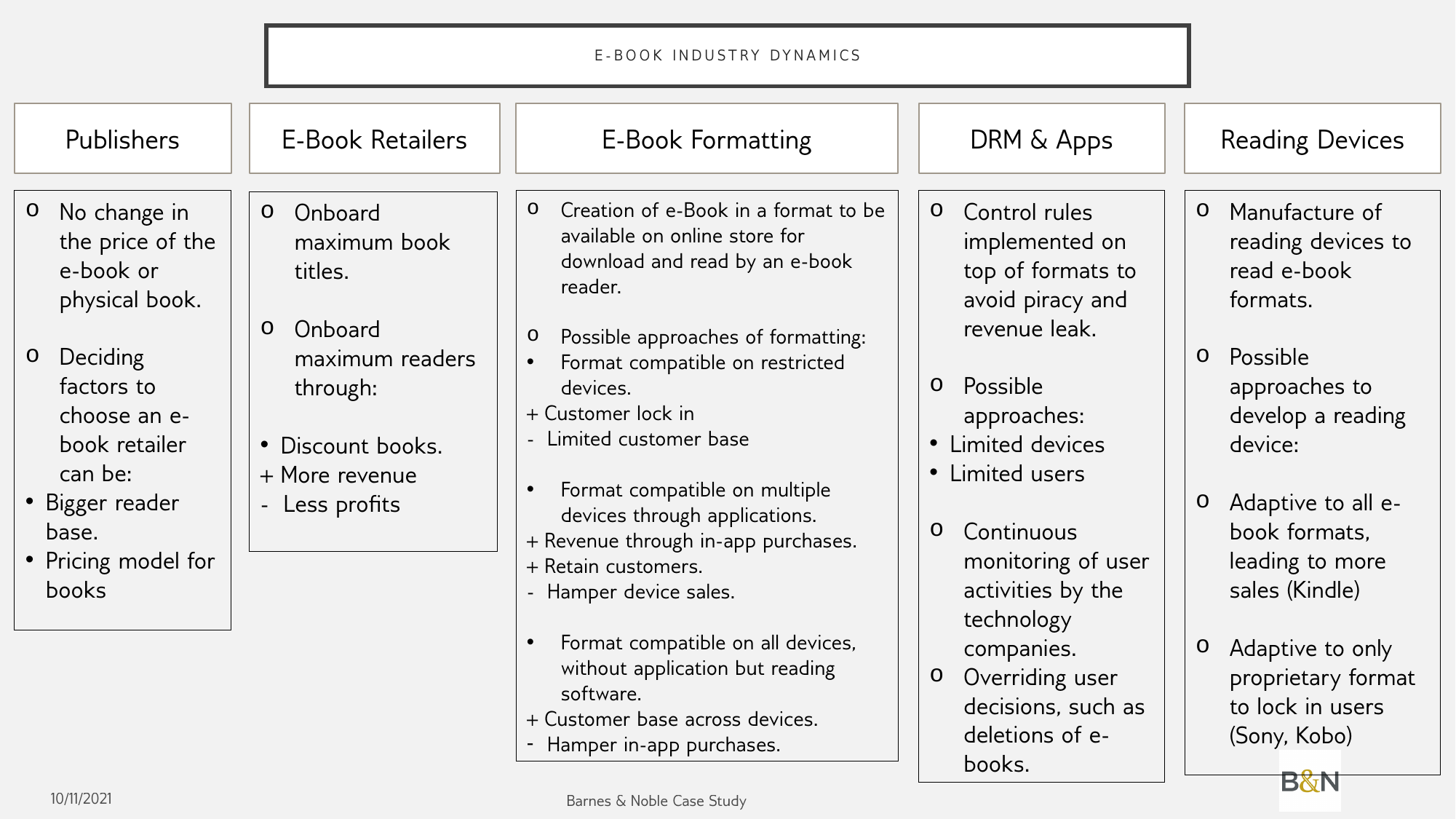

# E-Book Industry dynamics
Publishers
E-Book Retailers
E-Book Formatting
DRM & Apps
Reading Devices
No change in the price of the e-book or physical book.

Deciding factors to choose an e-book retailer can be:
Bigger reader base.
Pricing model for books

Creation of e-Book in a format to be available on online store for download and read by an e-book reader.

Possible approaches of formatting:
Format compatible on restricted devices.
+ Customer lock in
-  Limited customer base

Format compatible on multiple devices through applications.
+ Revenue through in-app purchases.
+ Retain customers.
-  Hamper device sales.

Format compatible on all devices, without application but reading software.
+ Customer base across devices.
Hamper in-app purchases.
Control rules implemented on top of formats to avoid piracy and revenue leak.

Possible approaches:
Limited devices
Limited users

Continuous monitoring of user activities by the technology companies.
Overriding user decisions, such as deletions of e-books.
Manufacture of reading devices to read e-book formats.

Possible approaches to develop a reading device:

Adaptive to all e-book formats, leading to more sales (Kindle)

Adaptive to only proprietary format to lock in users (Sony, Kobo)

Onboard maximum book titles.

Onboard maximum readers through:

Discount books.
+ More revenue
-  Less profits

10/11/2021
Barnes & Noble Case Study